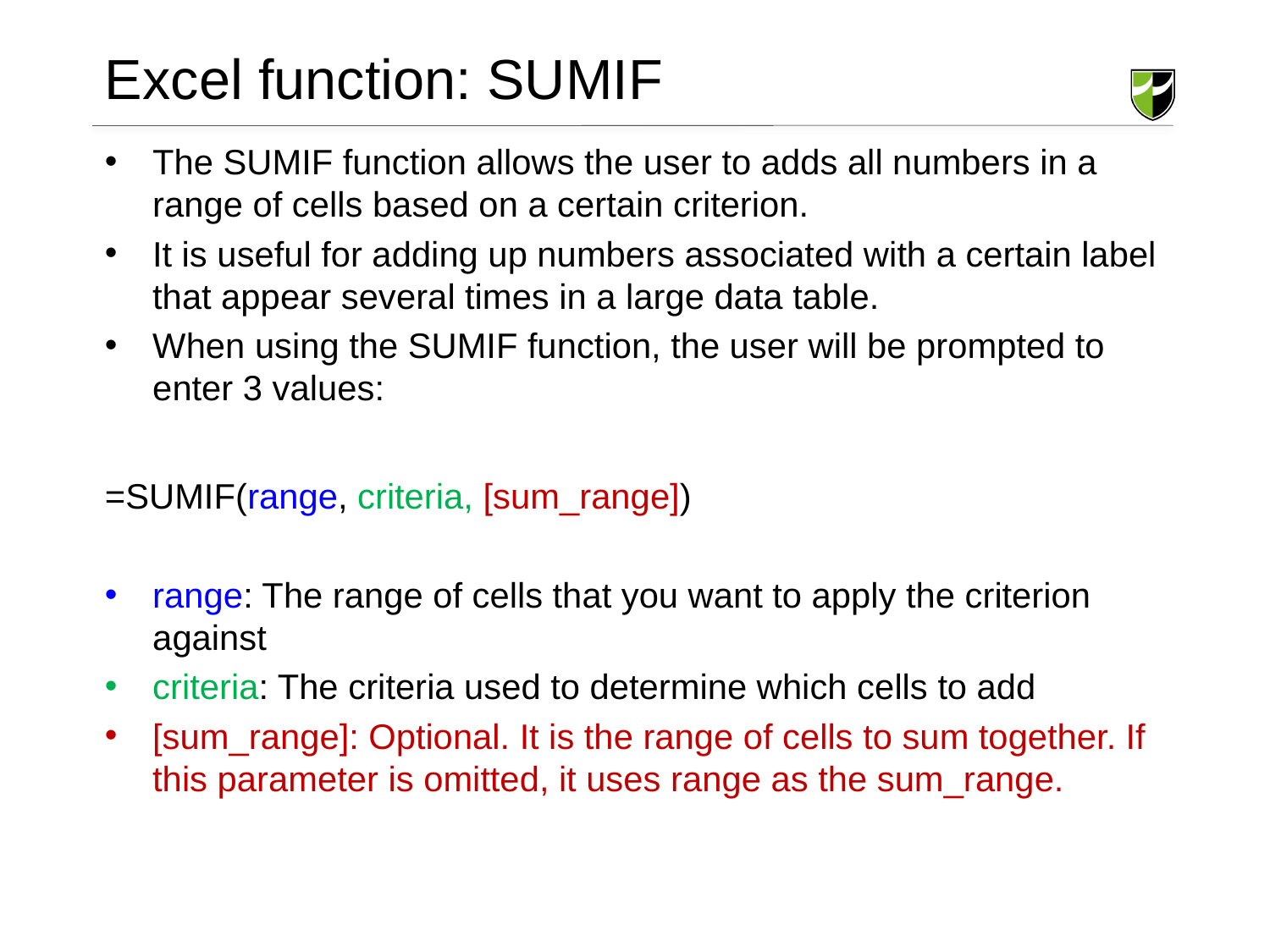

# Excel function: SUMIF
The SUMIF function allows the user to adds all numbers in a range of cells based on a certain criterion.
It is useful for adding up numbers associated with a certain label that appear several times in a large data table.
When using the SUMIF function, the user will be prompted to enter 3 values:

=SUMIF(range, criteria, [sum_range])

range: The range of cells that you want to apply the criterion against
criteria: The criteria used to determine which cells to add
[sum_range]: Optional. It is the range of cells to sum together. If this parameter is omitted, it uses range as the sum_range.